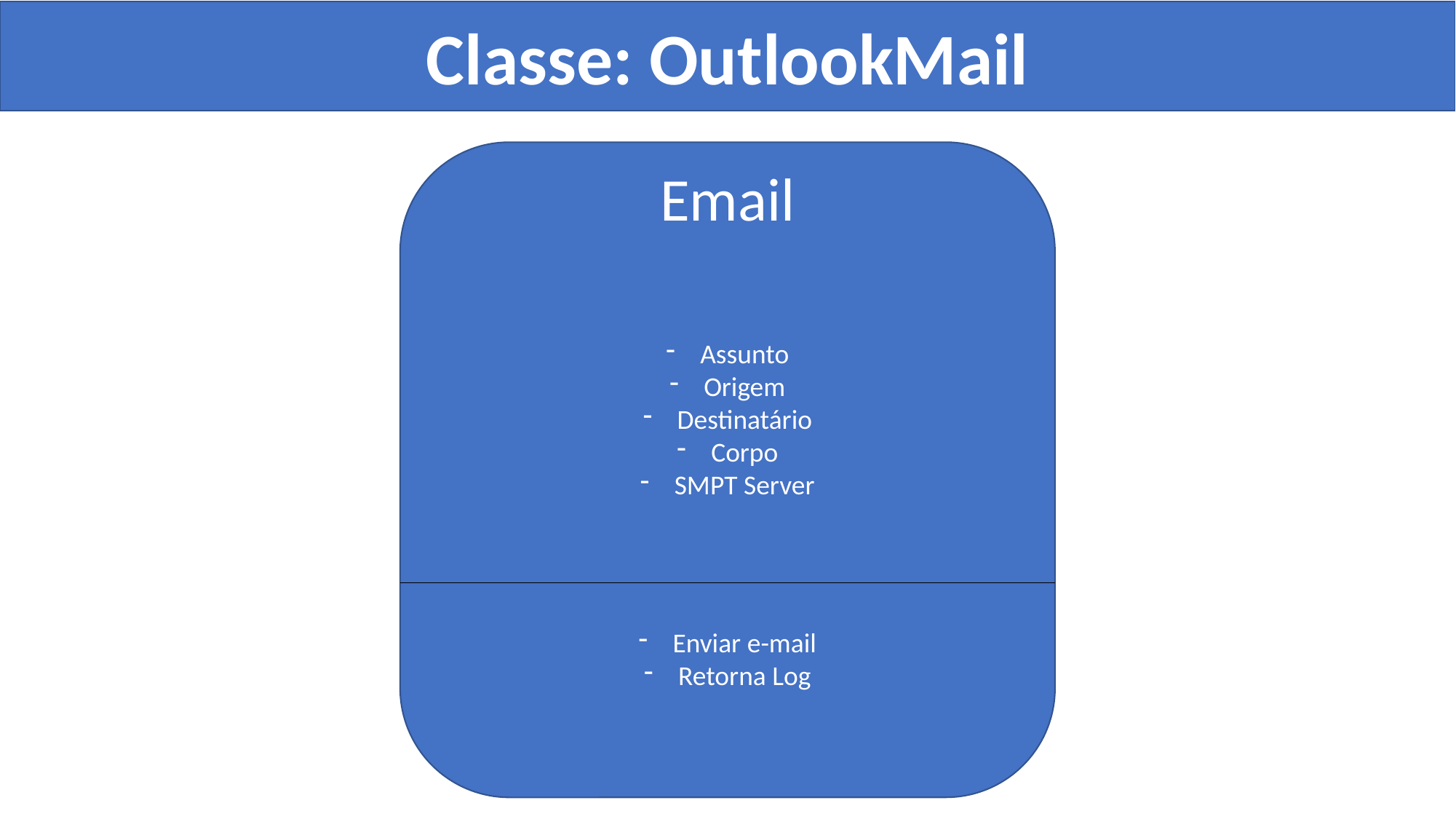

Classe: OutlookMail

Email
Assunto
Origem
Destinatário
Corpo
SMPT Server
Enviar e-mail
Retorna Log